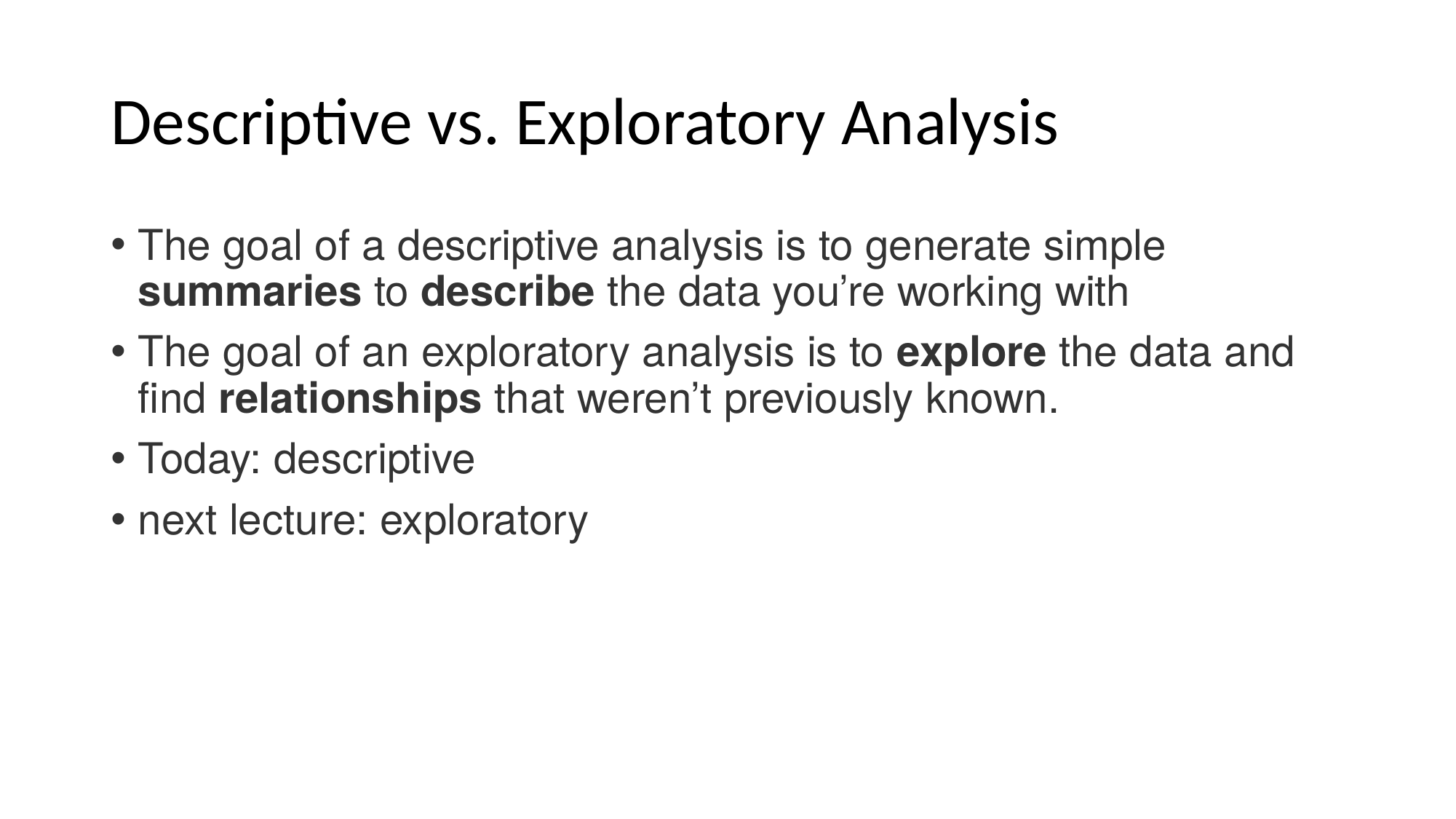

# Descriptive vs. Exploratory Analysis
The goal of a descriptive analysis is to generate simple summaries to describe the data you’re working with
The goal of an exploratory analysis is to explore the data and find relationships that weren’t previously known.
Today: descriptive
next lecture: exploratory